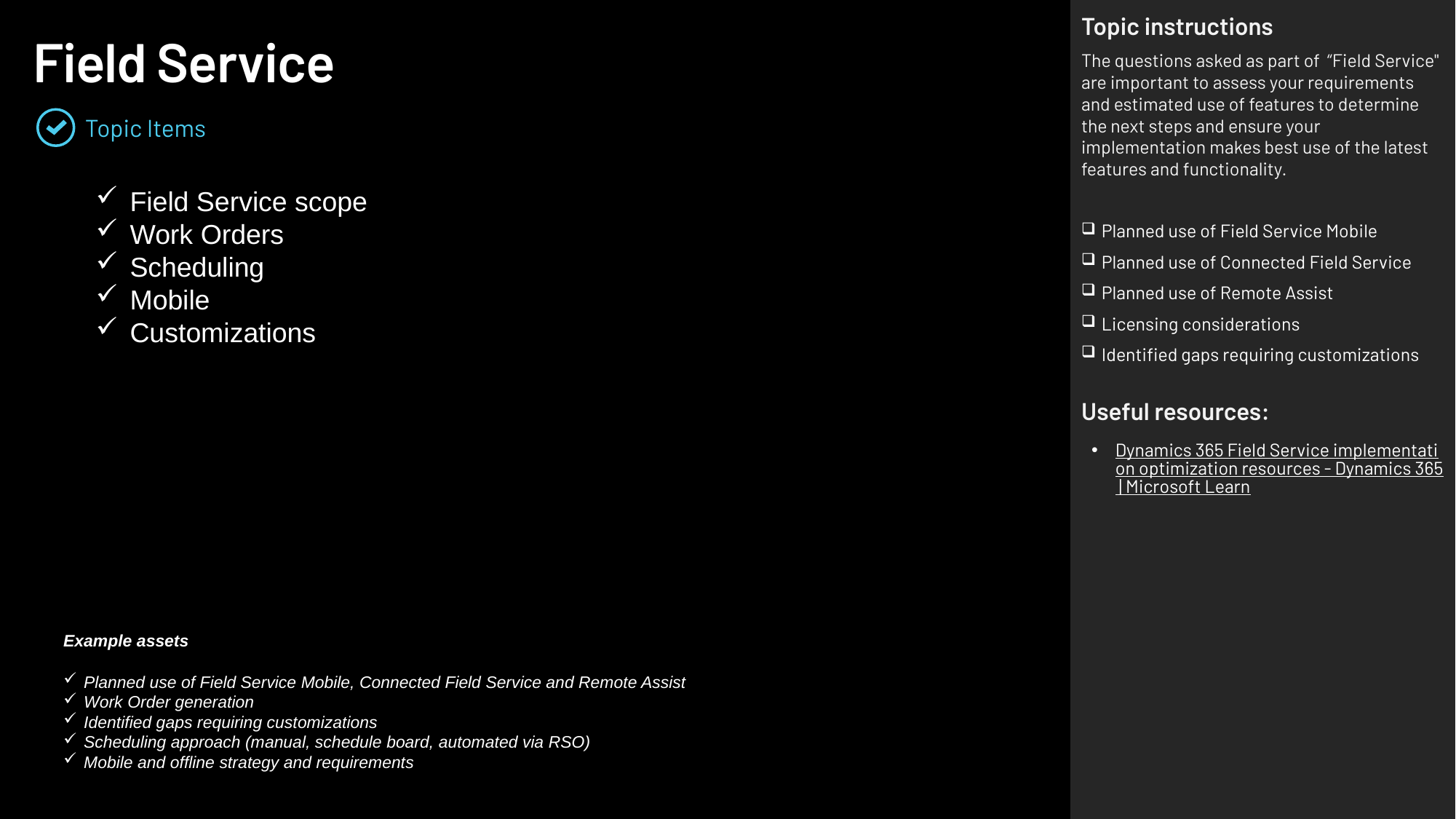

Topic instructions
The questions asked as part of  “Field Service" are important to assess your requirements and estimated use of features to determine the next steps and ensure your implementation makes best use of the latest features and functionality.

Planned use of Field Service Mobile
Planned use of Connected Field Service
Planned use of Remote Assist
Licensing considerations
Identified gaps requiring customizations
Useful resources:
Dynamics 365 Field Service implementation optimization resources - Dynamics 365 | Microsoft Learn

Field Service
Topic Items
Field Service scope
Work Orders
Scheduling
Mobile
Customizations
Example assets
Planned use of Field Service Mobile, Connected Field Service and Remote Assist
Work Order generation
Identified gaps requiring customizations
Scheduling approach (manual, schedule board, automated via RSO)
Mobile and offline strategy and requirements